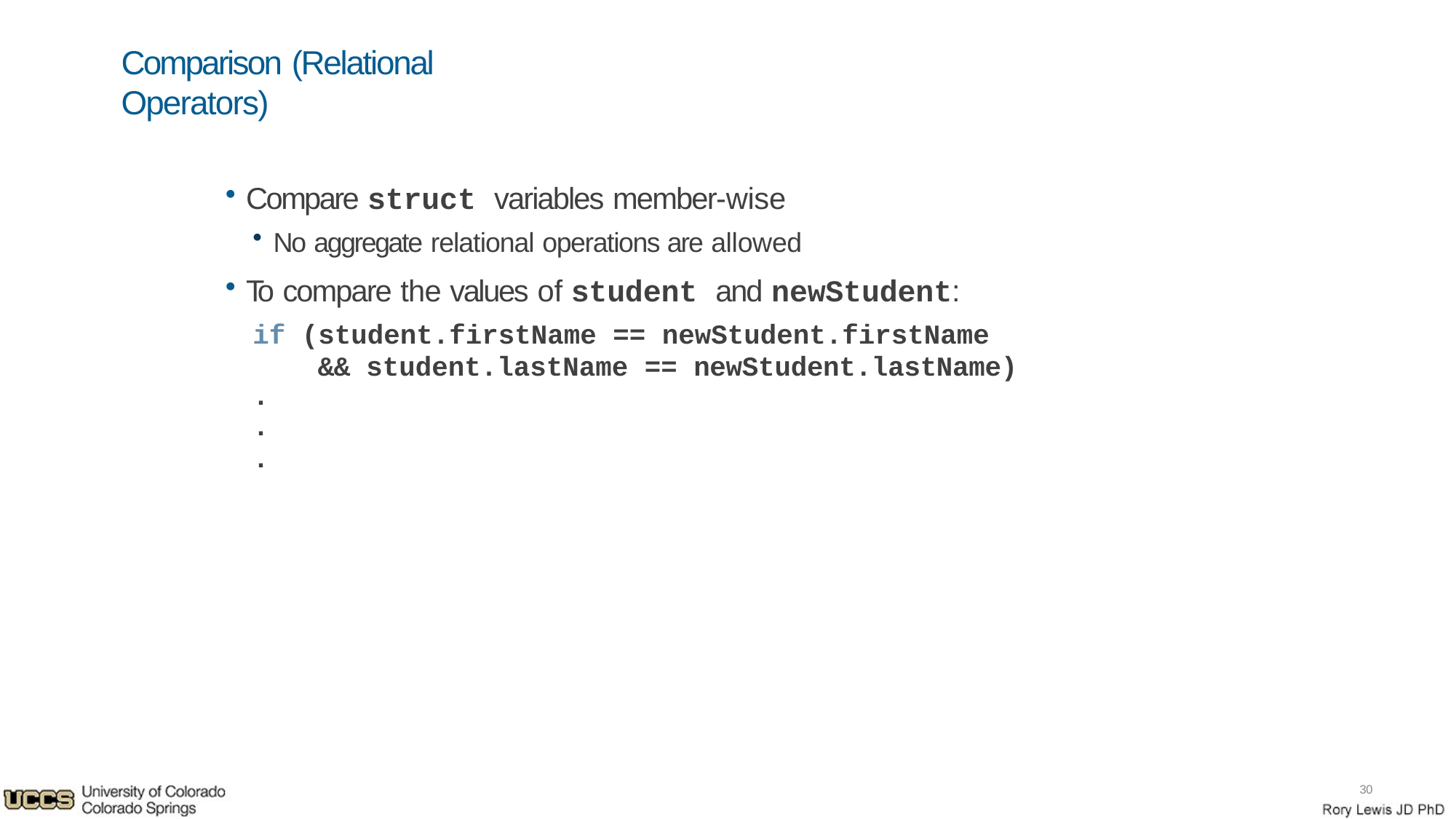

# Comparison (Relational Operators)
Compare struct variables member-wise
No aggregate relational operations are allowed
To compare the values of student and newStudent:
if (student.firstName == newStudent.firstName && student.lastName == newStudent.lastName)
.
.
.
30